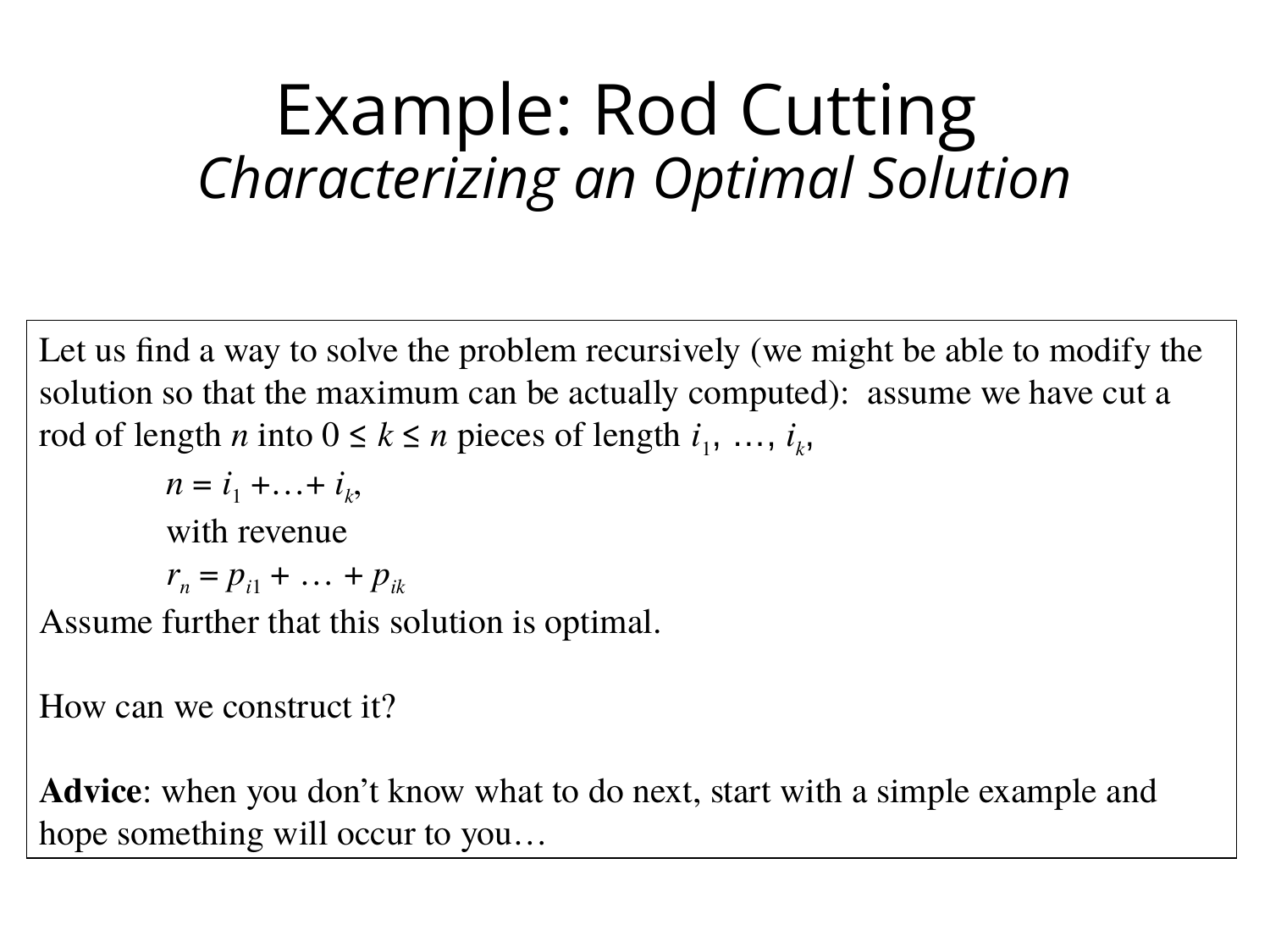

Example: Rod Cutting
Characterizing an Optimal Solution

Let us find a way to solve the problem recursively (we might be able to modify the solution so that the maximum can be actually computed):  assume we have cut a rod of length n into 0 ≤ k ≤ n pieces of length i1, …, ik,
	n = i1 +…+ ik,
	with revenue
	rn = pi1 + … + pik
Assume further that this solution is optimal.

How can we construct it?

Advice: when you don’t know what to do next, start with a simple example and hope something will occur to you…